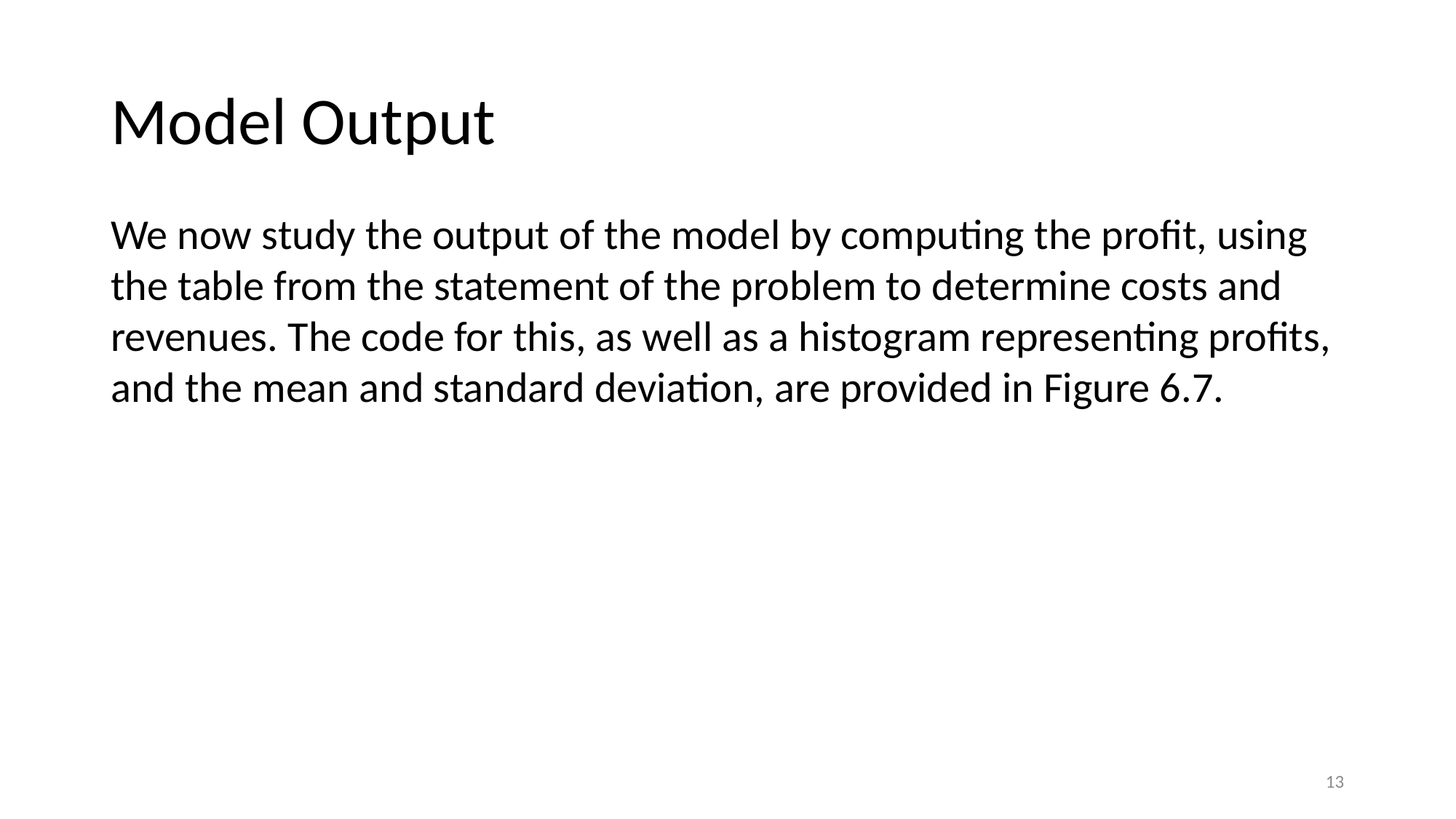

# Model Output
We now study the output of the model by computing the profit, using the table from the statement of the problem to determine costs and revenues. The code for this, as well as a histogram representing profits, and the mean and standard deviation, are provided in Figure 6.7.
13